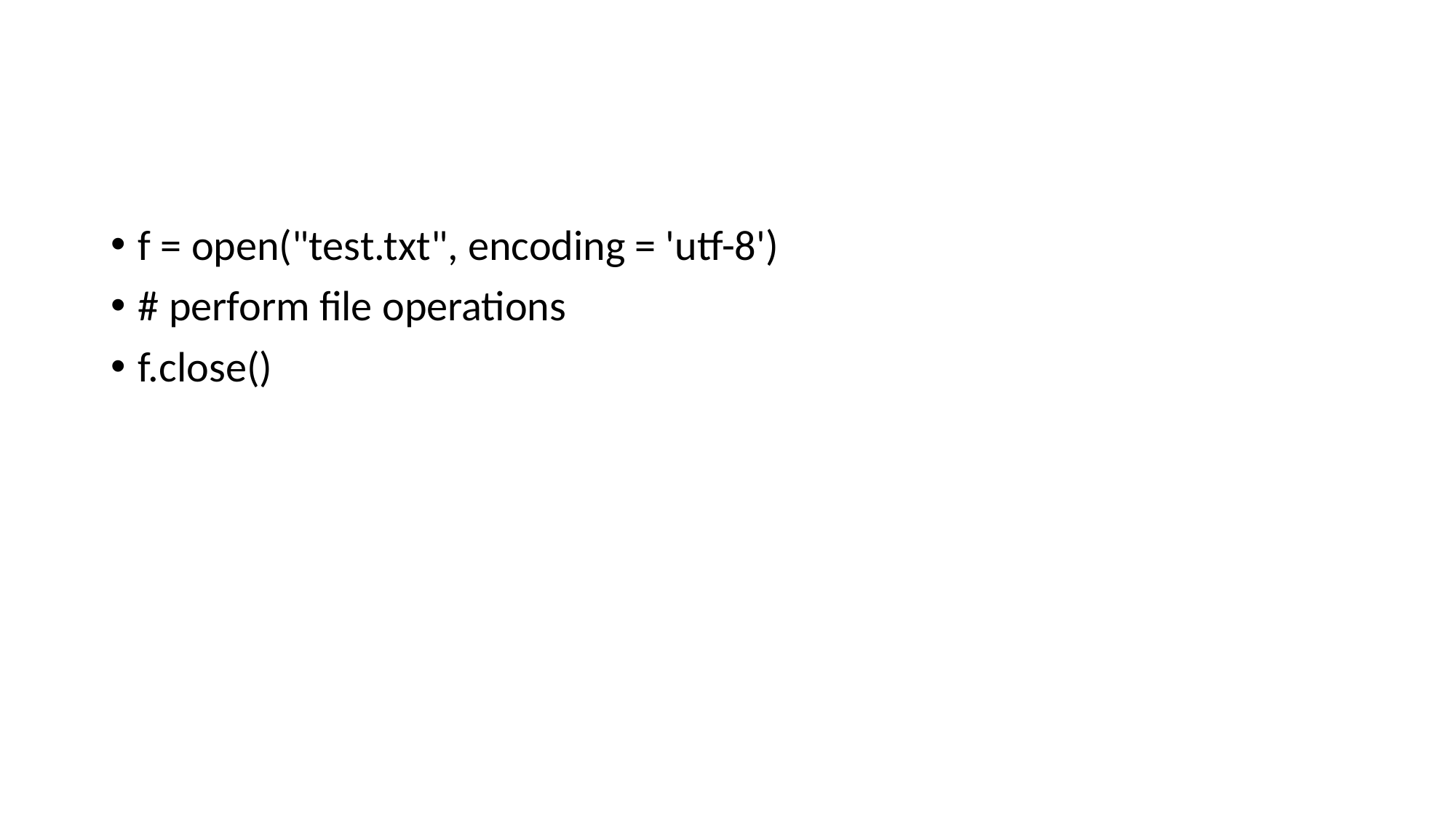

#
f = open("test.txt", encoding = 'utf-8')
# perform file operations
f.close()